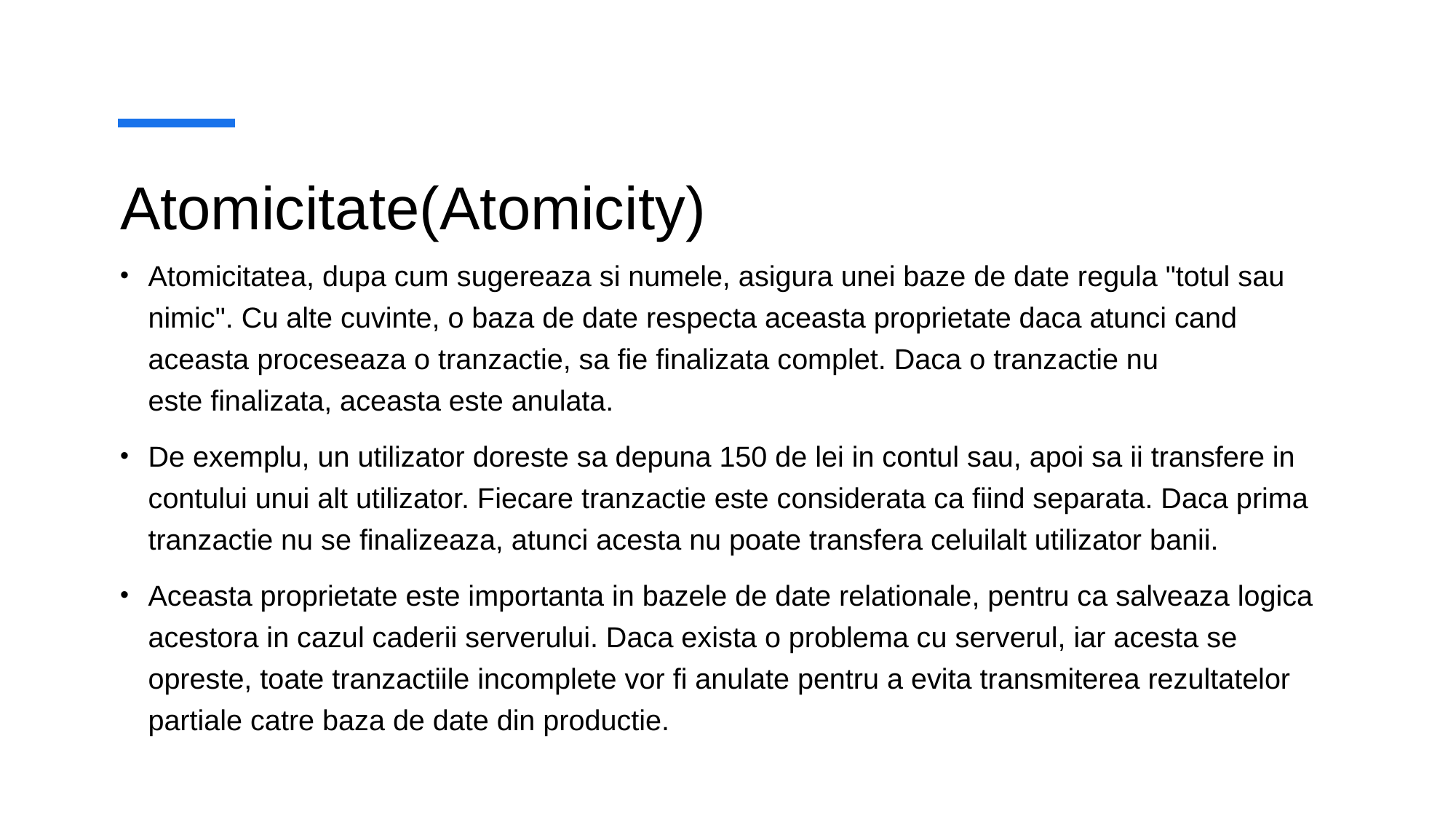

# Atomicitate(Atomicity)
Atomicitatea, dupa cum sugereaza si numele, asigura unei baze de date regula "totul sau nimic". Cu alte cuvinte, o baza de date respecta aceasta proprietate daca atunci cand aceasta proceseaza o tranzactie, sa fie finalizata complet. Daca o tranzactie nu este finalizata, aceasta este anulata.
De exemplu, un utilizator doreste sa depuna 150 de lei in contul sau, apoi sa ii transfere in contului unui alt utilizator. Fiecare tranzactie este considerata ca fiind separata. Daca prima tranzactie nu se finalizeaza, atunci acesta nu poate transfera celuilalt utilizator banii.
Aceasta proprietate este importanta in bazele de date relationale, pentru ca salveaza logica acestora in cazul caderii serverului. Daca exista o problema cu serverul, iar acesta se opreste, toate tranzactiile incomplete vor fi anulate pentru a evita transmiterea rezultatelor partiale catre baza de date din productie.